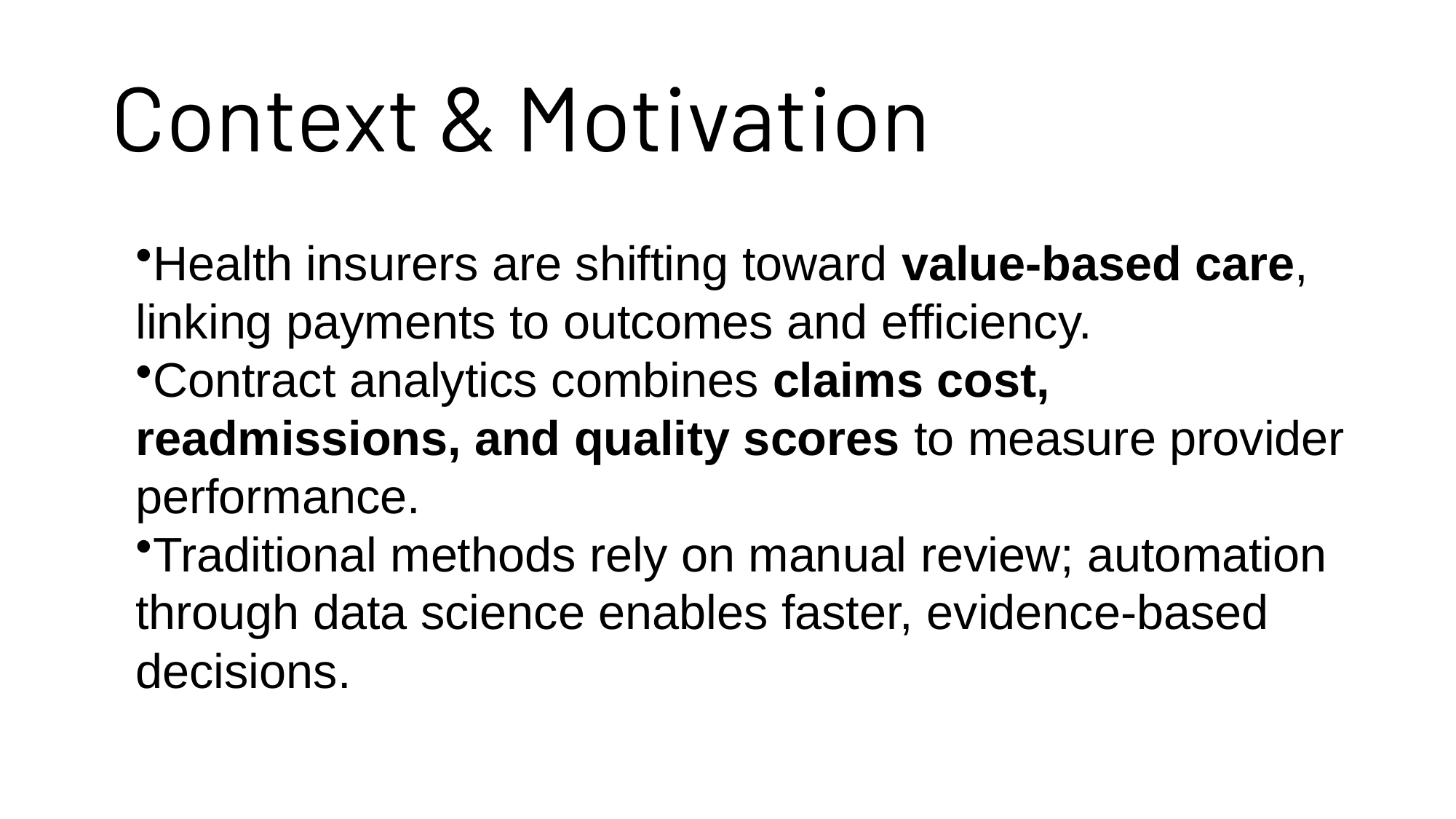

# Context & Motivation
Health insurers are shifting toward value-based care, linking payments to outcomes and efficiency.
Contract analytics combines claims cost, readmissions, and quality scores to measure provider performance.
Traditional methods rely on manual review; automation through data science enables faster, evidence-based decisions.